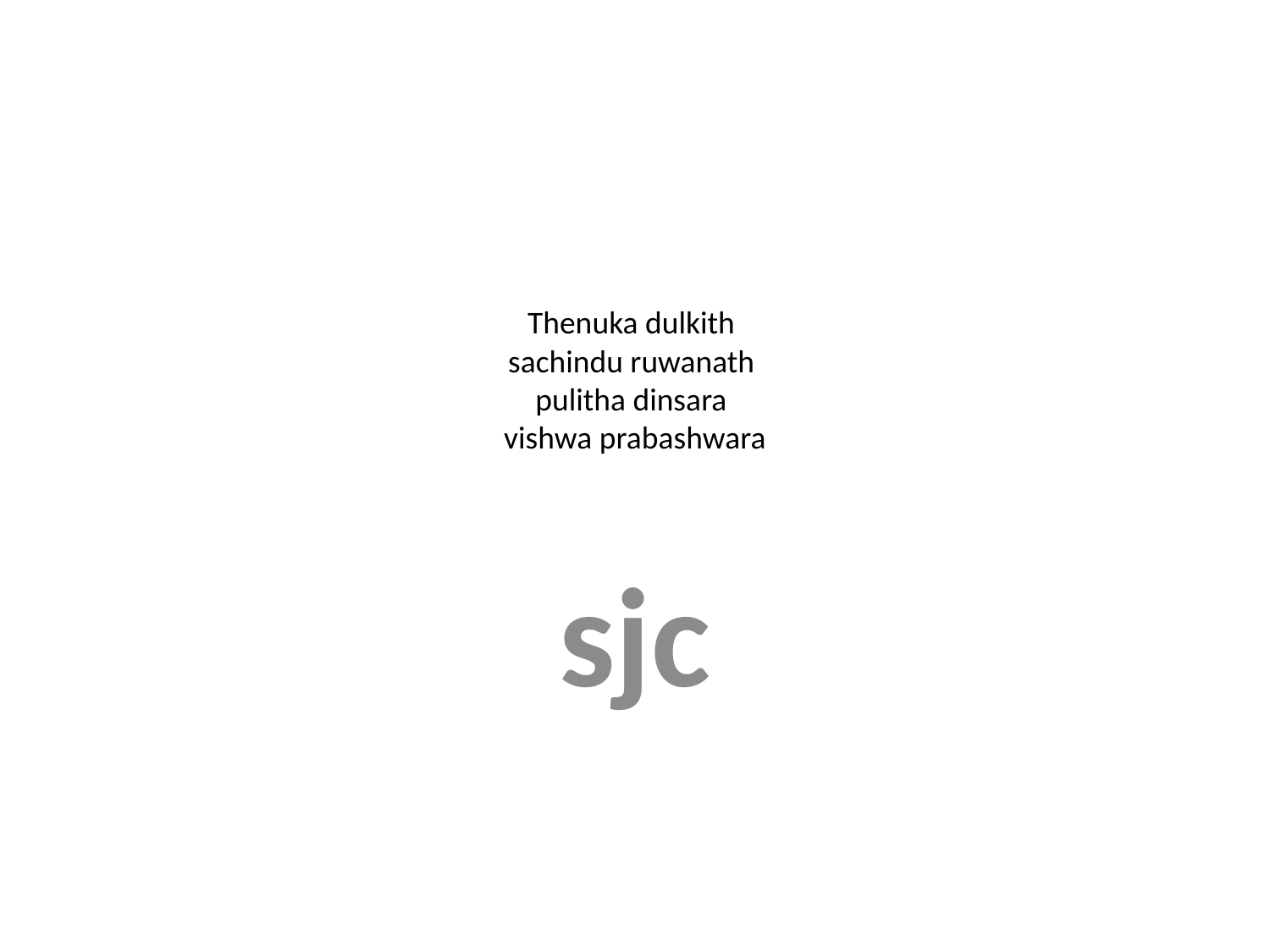

# Thenuka dulkith sachindu ruwanath pulitha dinsara vishwa prabashwara
sjc